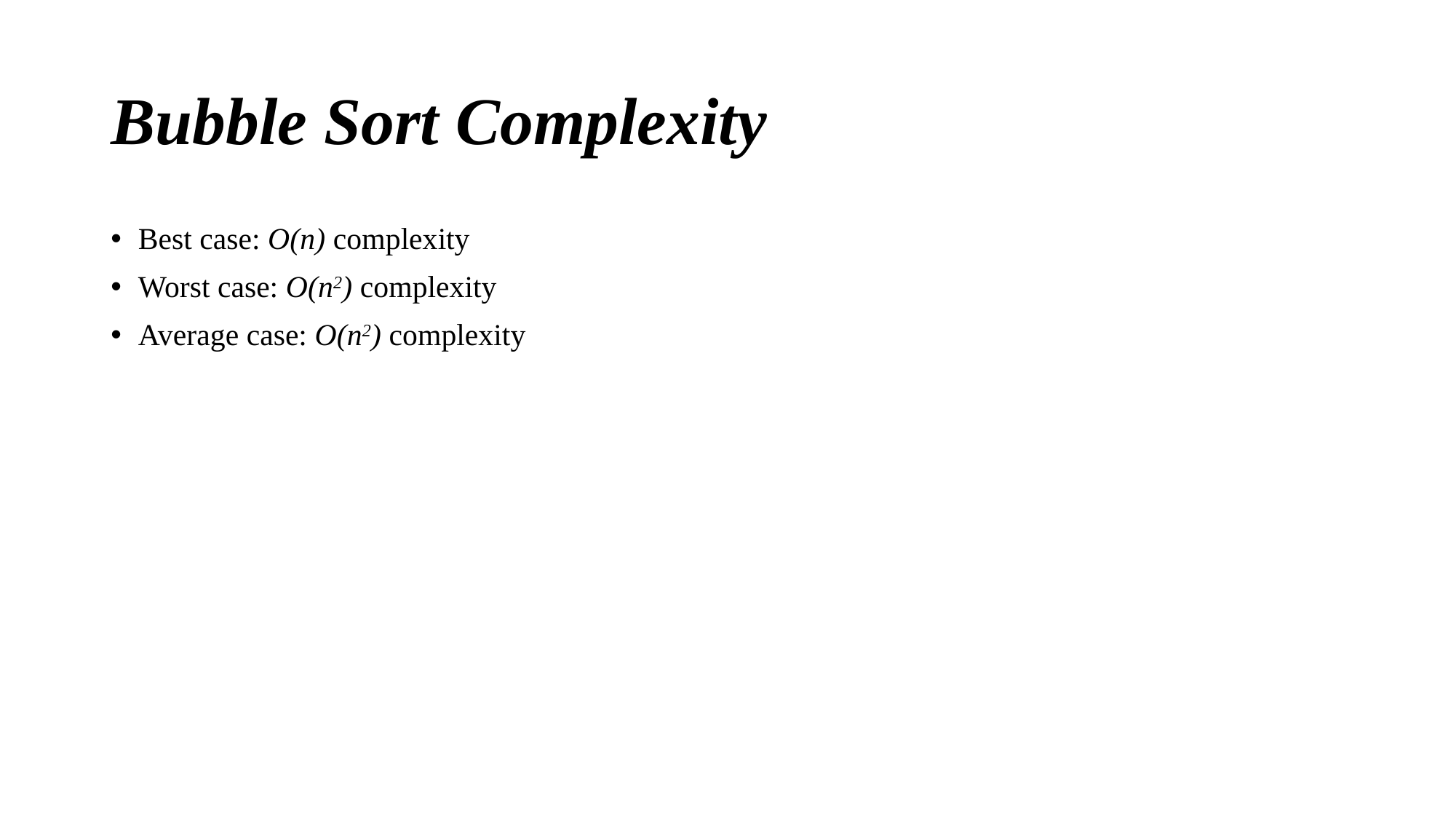

# Bubble Sort Complexity
Best case: O(n) complexity
Worst case: O(n2) complexity
Average case: O(n2) complexity